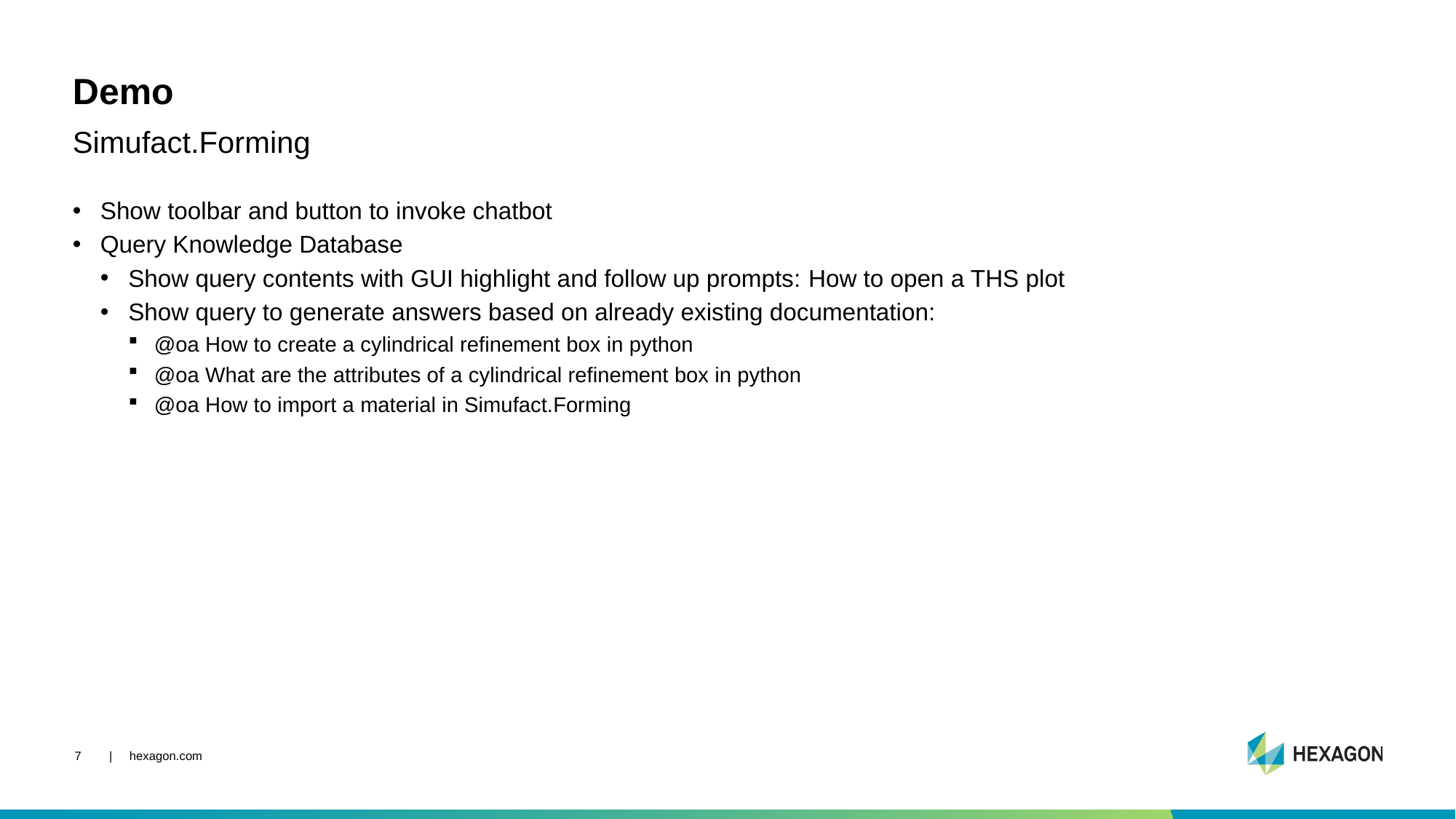

# Demo
Simufact.Forming
Show toolbar and button to invoke chatbot
Query Knowledge Database
Show query contents with GUI highlight and follow up prompts: How to open a THS plot
Show query to generate answers based on already existing documentation:
@oa How to create a cylindrical refinement box in python
@oa What are the attributes of a cylindrical refinement box in python
@oa How to import a material in Simufact.Forming